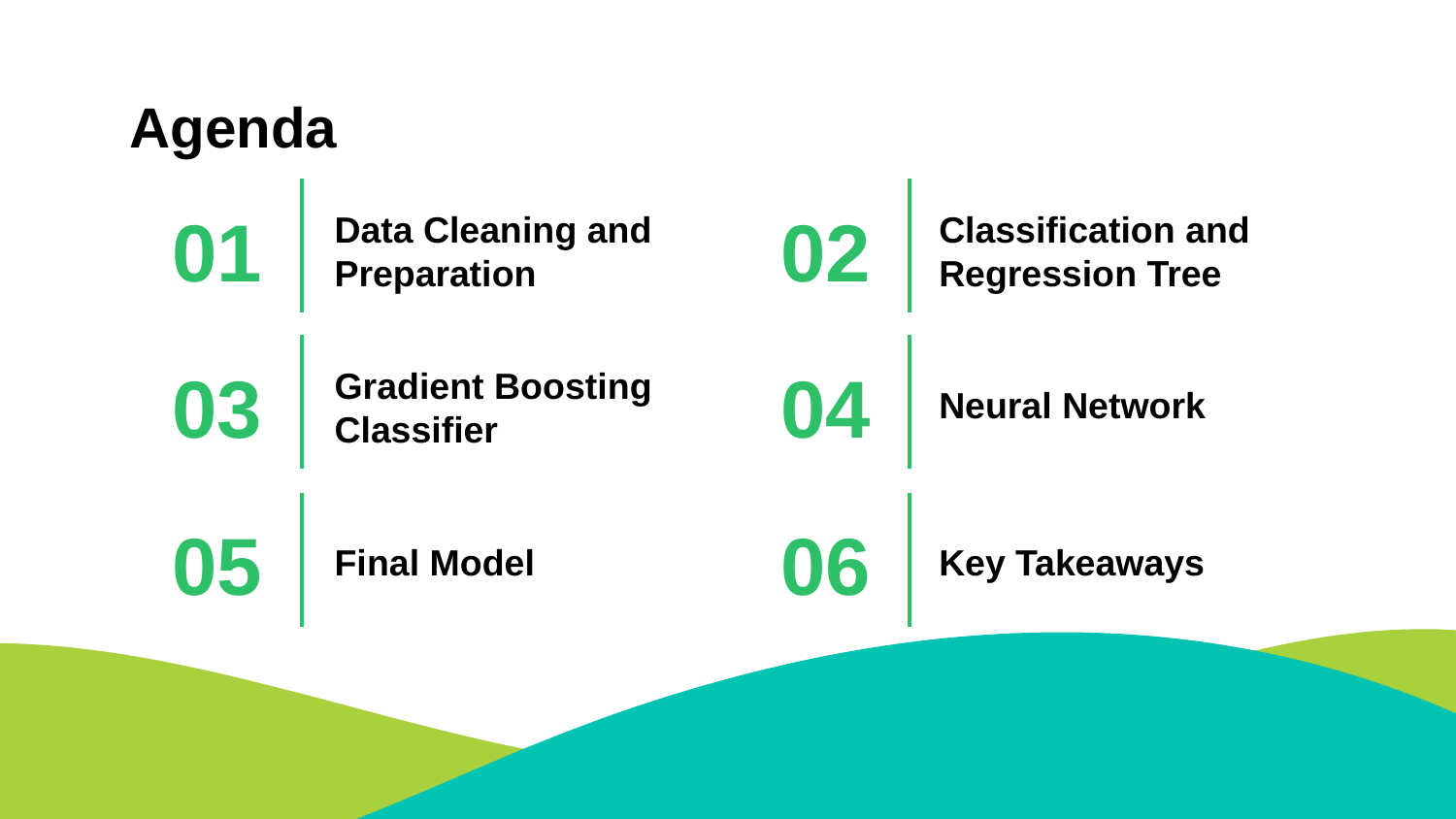

Agenda
# 01
02

Data Cleaning and Preparation
Classification and Regression Tree
03
04

Gradient Boosting Classifier
Neural Network
05
06

Final Model
Key Takeaways